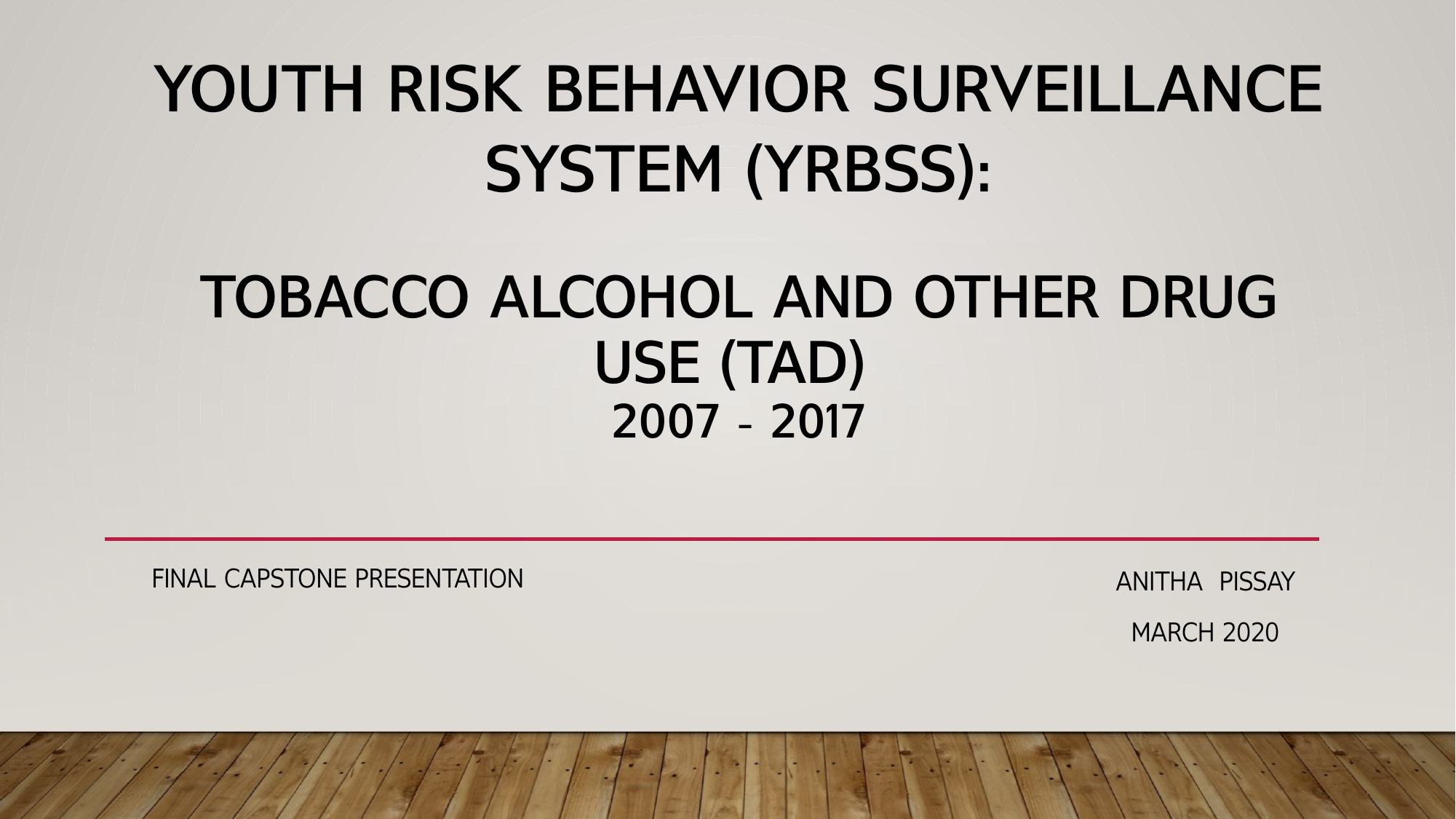

Youth Risk Behavior Surveillance System (YRBSS):
# Tobacco alcohol and other drug use (TAD) 2007 - 2017
Final Capstone presentation

Anitha  Pissay
March 2020